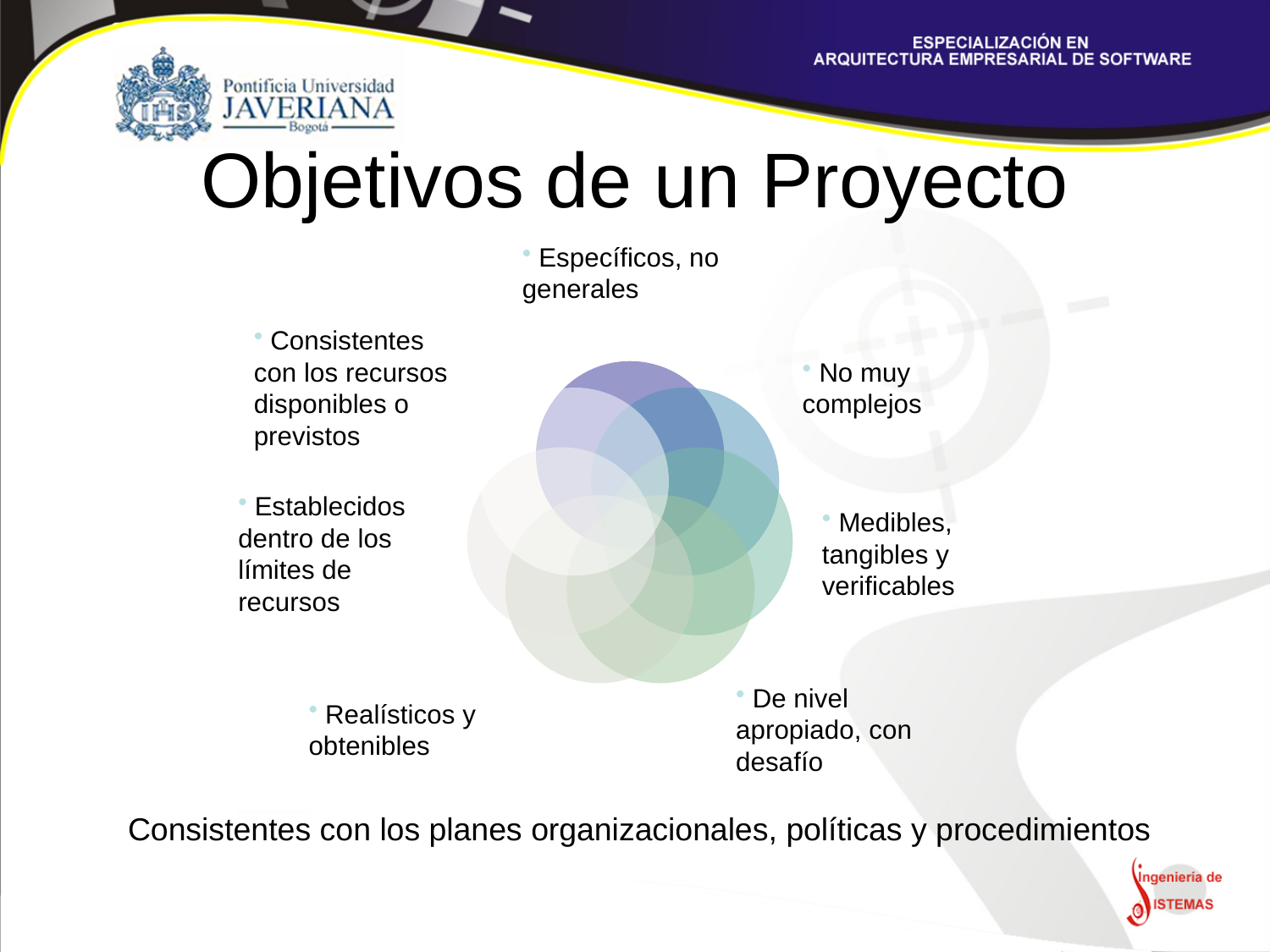

# Objetivos de un Proyecto
 Específicos, no generales
 No muy complejos
 Medibles, tangibles y verificables
 De nivel apropiado, con desafío
 Realísticos y obtenibles
 Establecidos dentro de los
límites de recursos
 Consistentes con los recursos
disponibles o previstos
Consistentes con los planes organizacionales, políticas y procedimientos